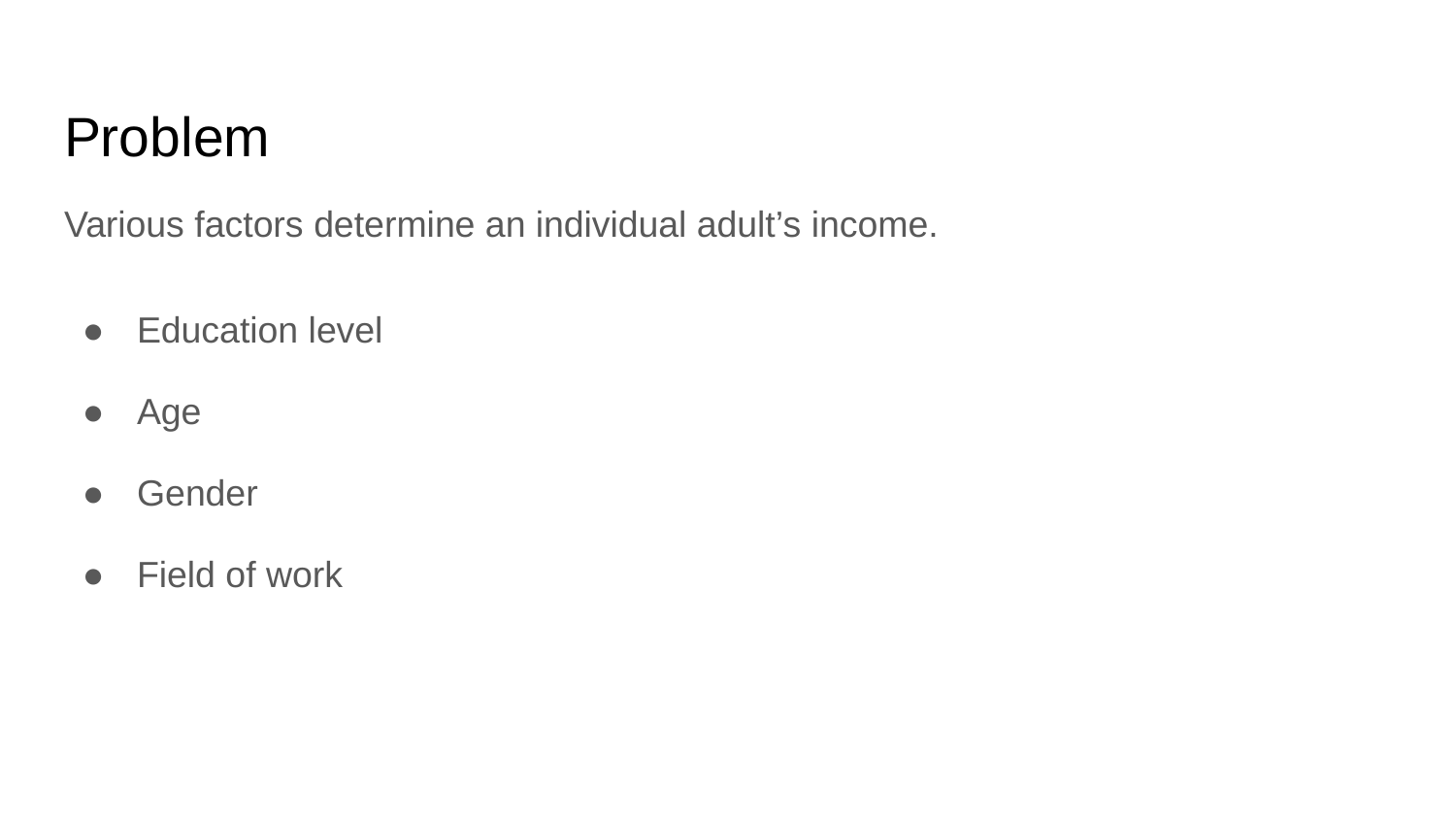

# Problem
Various factors determine an individual adult’s income.
Education level
Age
Gender
Field of work